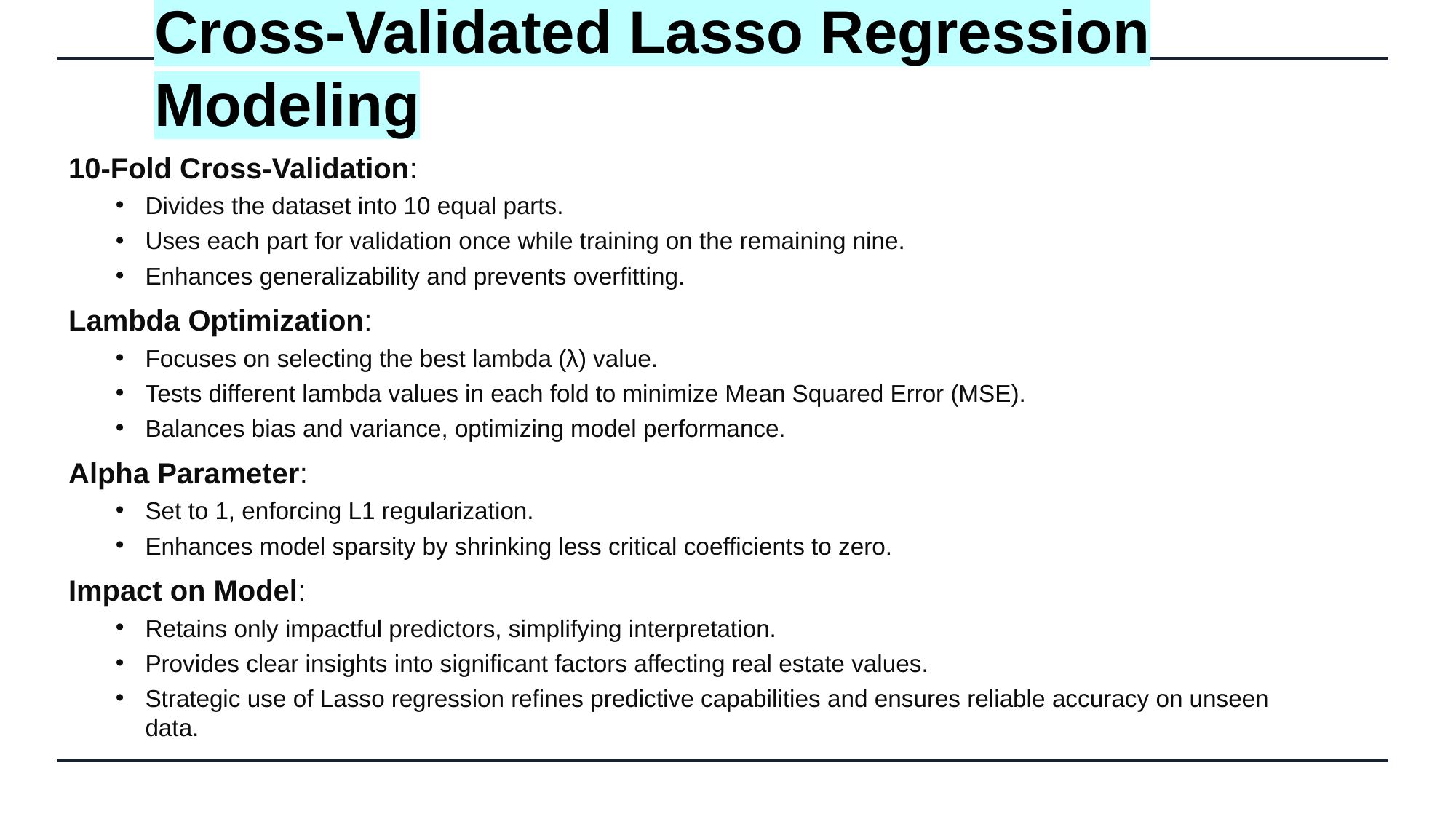

# Cross-Validated Lasso Regression Modeling
10-Fold Cross-Validation:
Divides the dataset into 10 equal parts.
Uses each part for validation once while training on the remaining nine.
Enhances generalizability and prevents overfitting.
Lambda Optimization:
Focuses on selecting the best lambda (λ) value.
Tests different lambda values in each fold to minimize Mean Squared Error (MSE).
Balances bias and variance, optimizing model performance.
Alpha Parameter:
Set to 1, enforcing L1 regularization.
Enhances model sparsity by shrinking less critical coefficients to zero.
Impact on Model:
Retains only impactful predictors, simplifying interpretation.
Provides clear insights into significant factors affecting real estate values.
Strategic use of Lasso regression refines predictive capabilities and ensures reliable accuracy on unseen data.